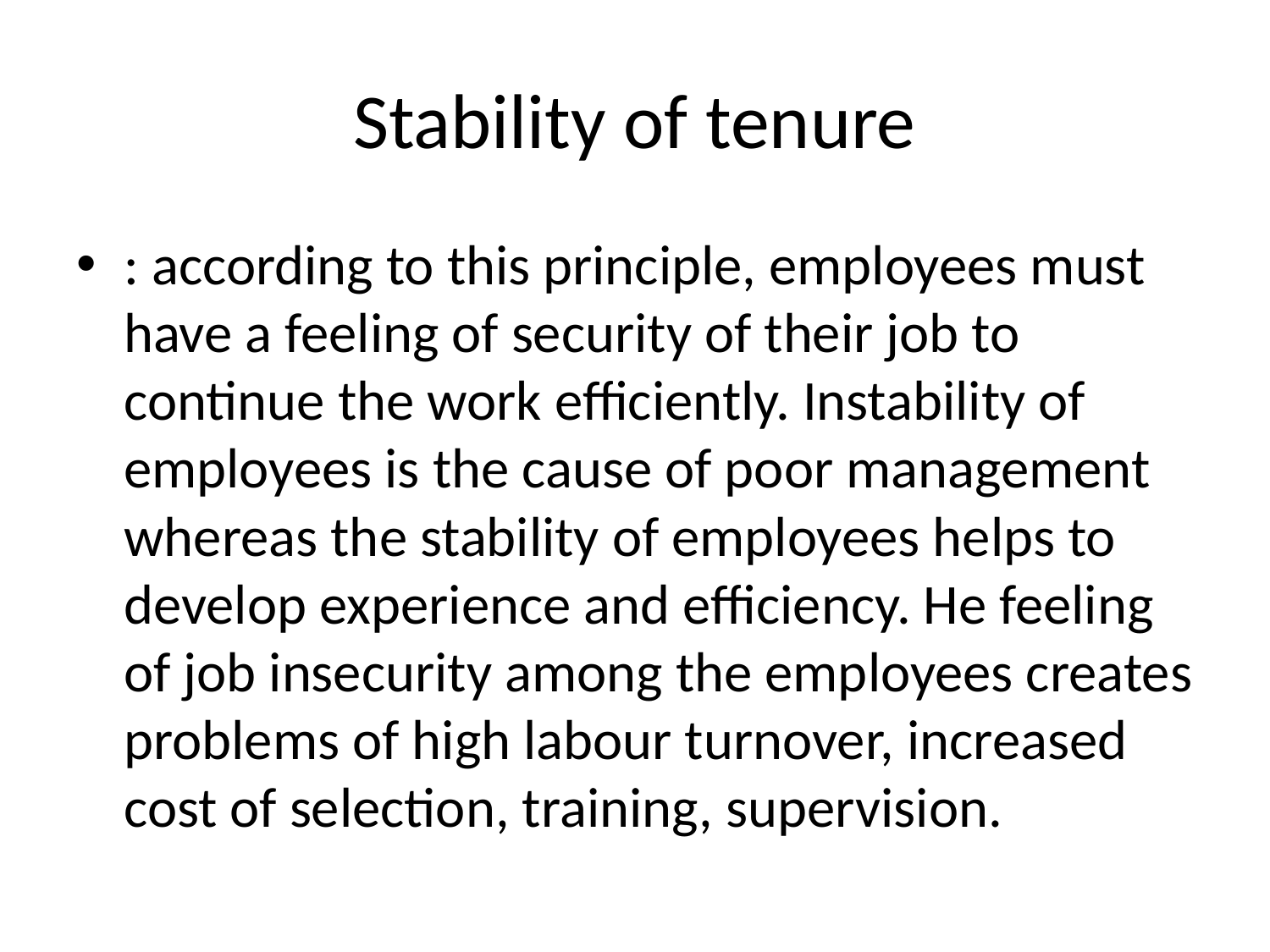

# Stability of tenure
: according to this principle, employees must have a feeling of security of their job to continue the work efficiently. Instability of employees is the cause of poor management whereas the stability of employees helps to develop experience and efficiency. He feeling of job insecurity among the employees creates problems of high labour turnover, increased cost of selection, training, supervision.